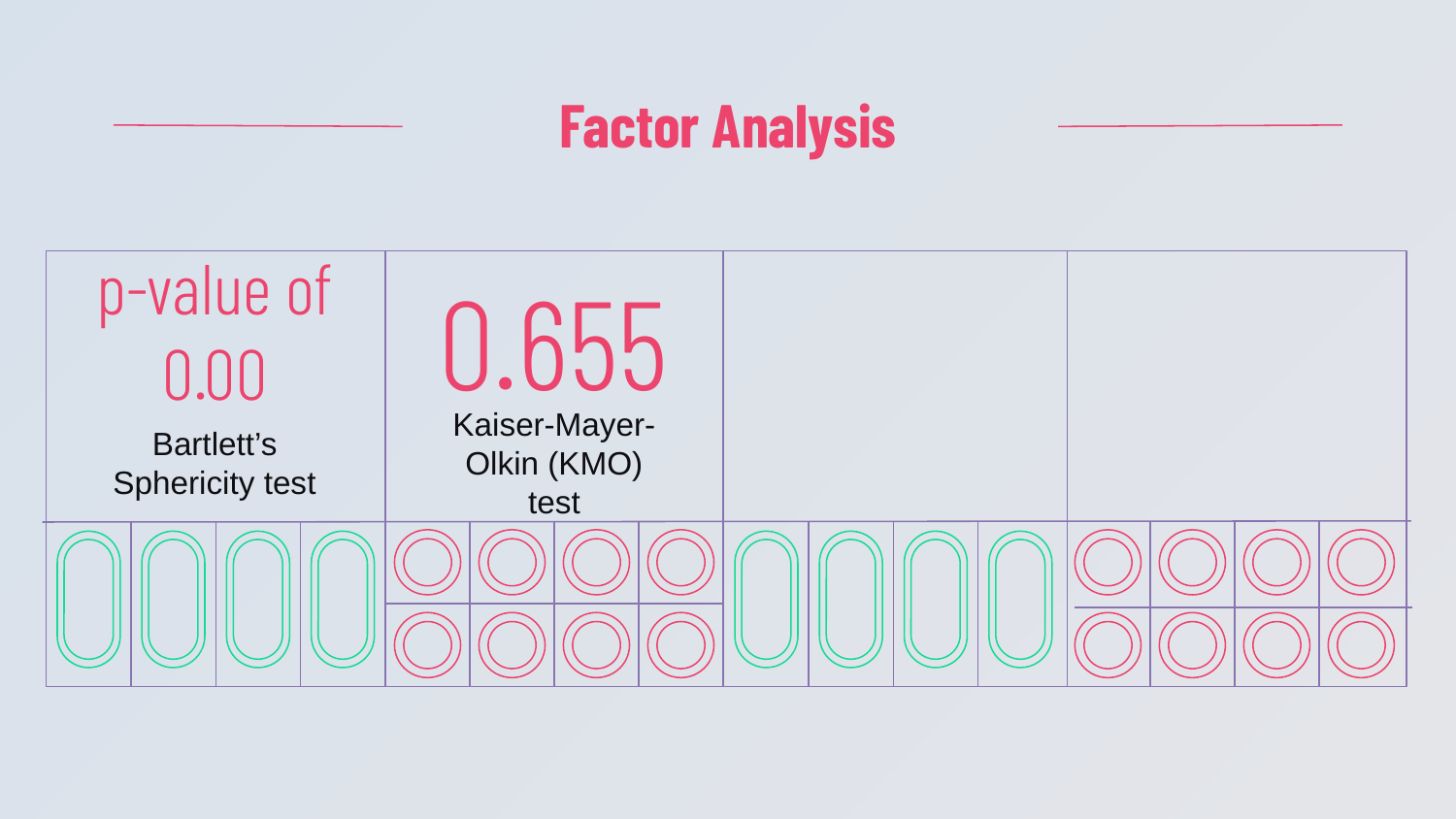

# Factor Analysis

p-value of 0.00
0.655
Bartlett’s Sphericity test
Kaiser-Mayer-Olkin (KMO) test